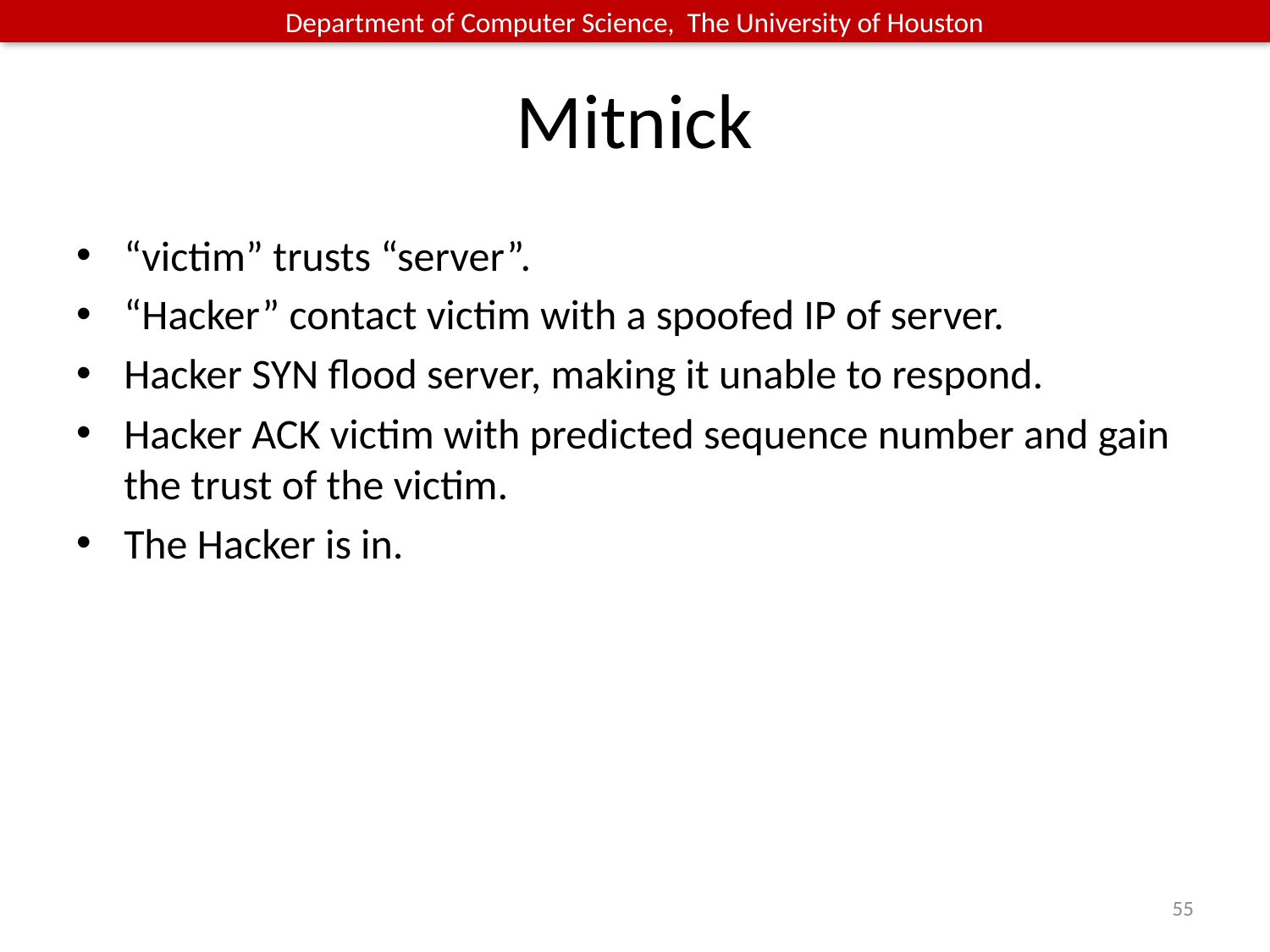

# Mitnick
“victim” trusts “server”.
“Hacker” contact victim with a spoofed IP of server.
Hacker SYN flood server, making it unable to respond.
Hacker ACK victim with predicted sequence number and gain the trust of the victim.
The Hacker is in.
55